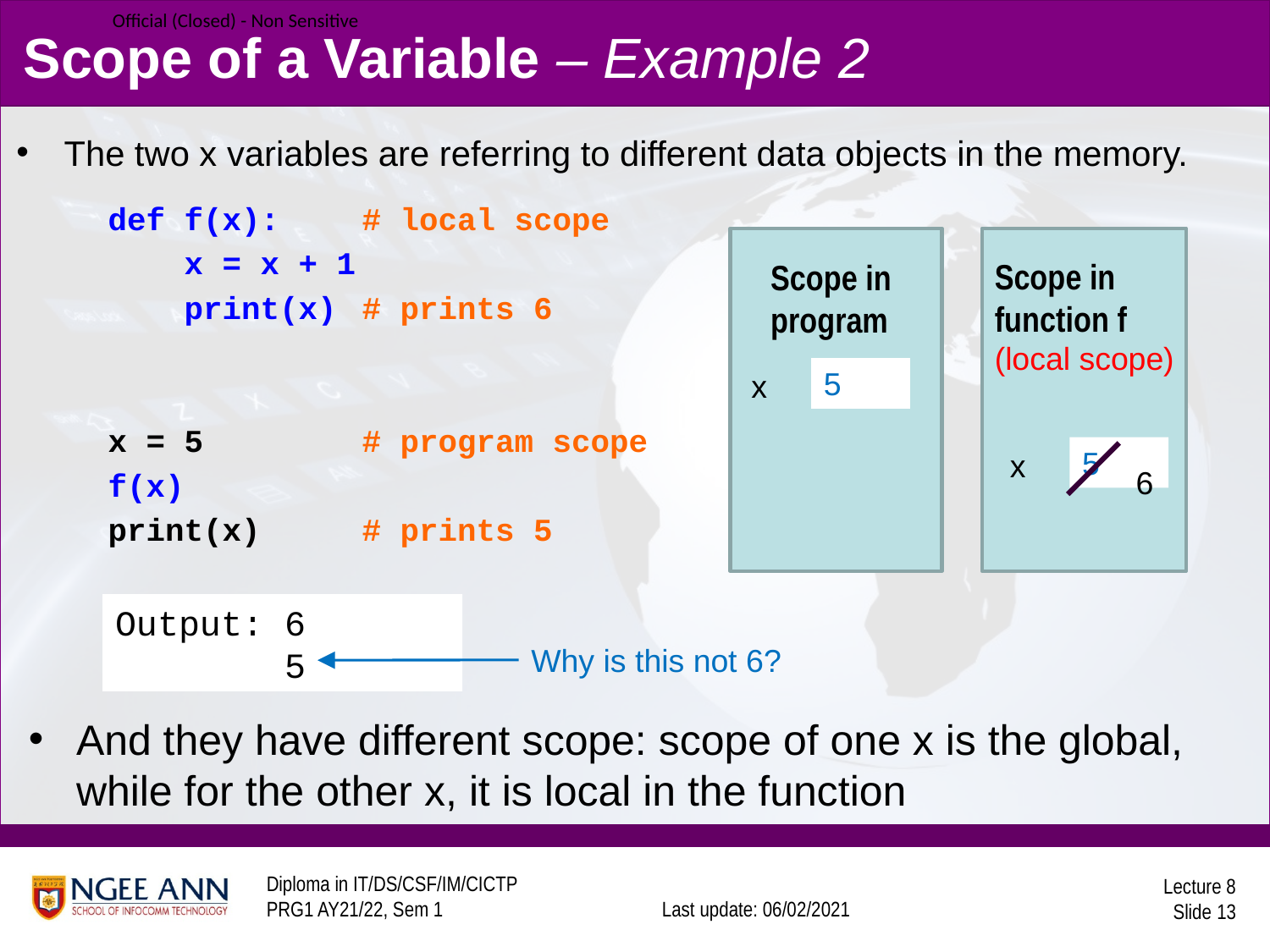

# Scope of a Variable – Example 2
The two x variables are referring to different data objects in the memory.
def f(x): 	# local scope
    x = x + 1
    print(x) 	# prints 6

x = 5 		# program scope
f(x)
print(x)  	# prints 5

Scope in function f (local scope)
Scope in program
5
x
5
x
6
Output: 6
        5
Why is this not 6?
And they have different scope: scope of one x is the global, while for the other x, it is local in the function